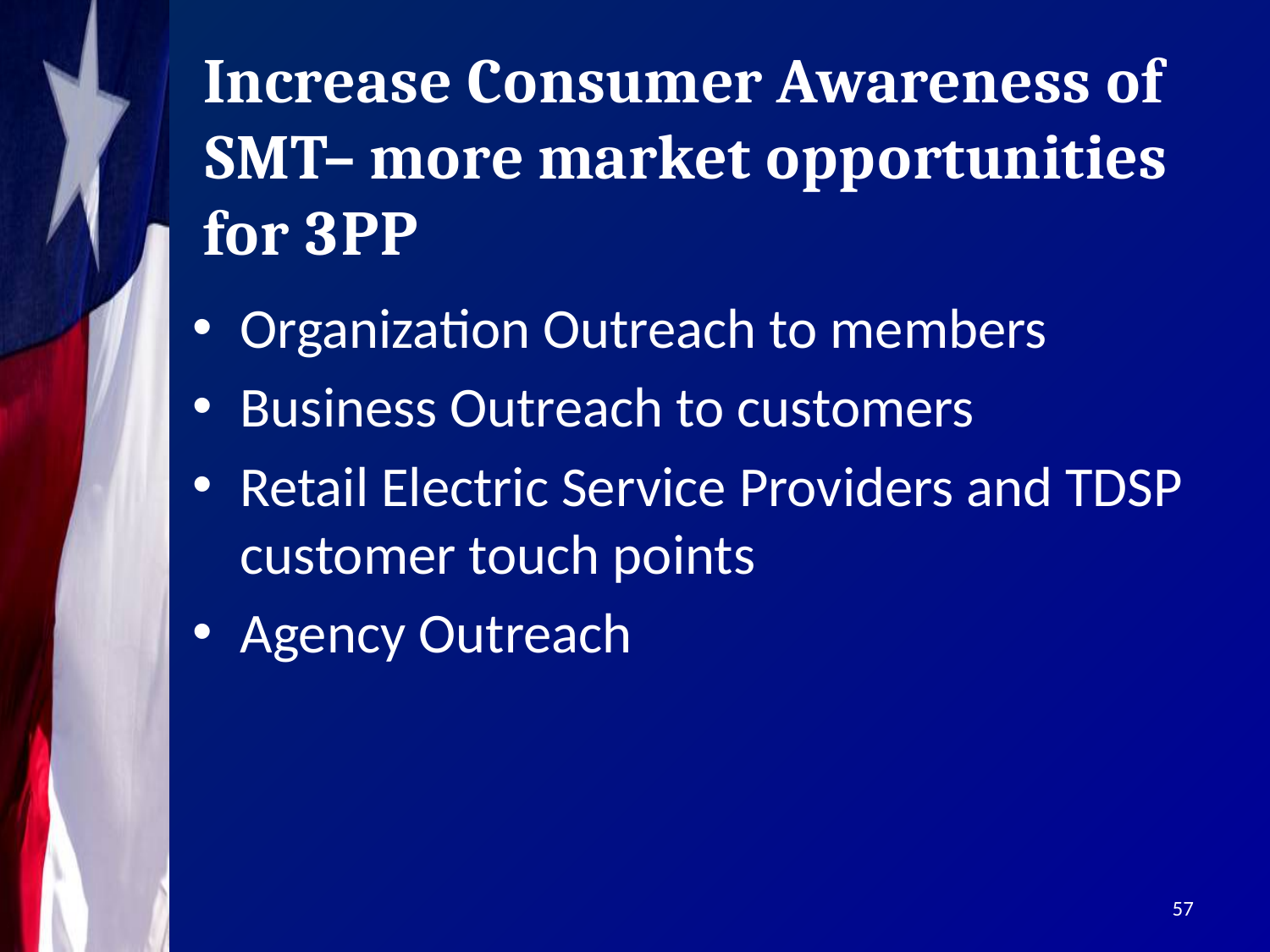

# Increase Consumer Awareness of SMT– more market opportunities for 3PP
Organization Outreach to members
Business Outreach to customers
Retail Electric Service Providers and TDSP customer touch points
Agency Outreach
57